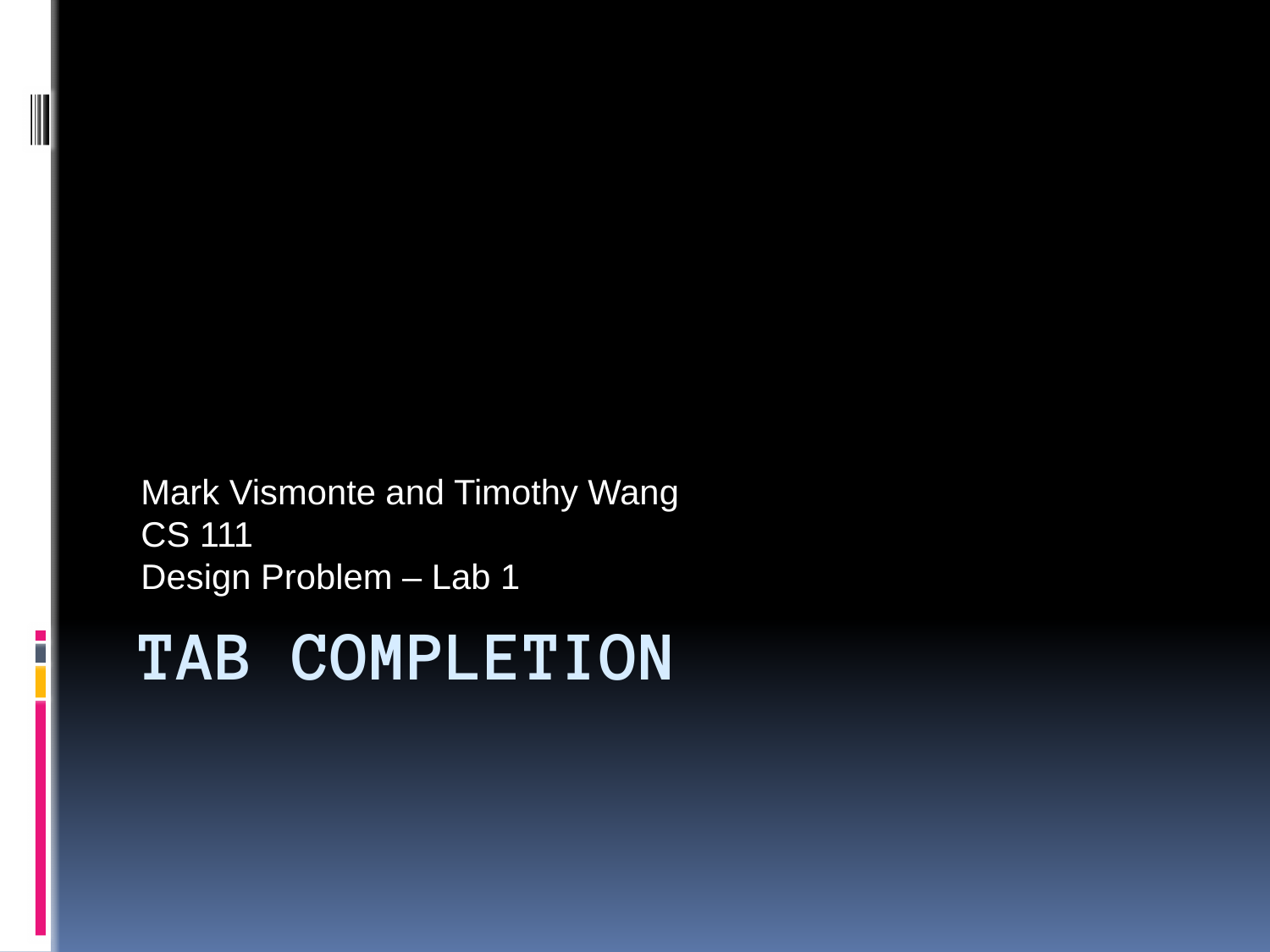

Mark Vismonte and Timothy Wang
CS 111
Design Problem – Lab 1
# Tab Completion